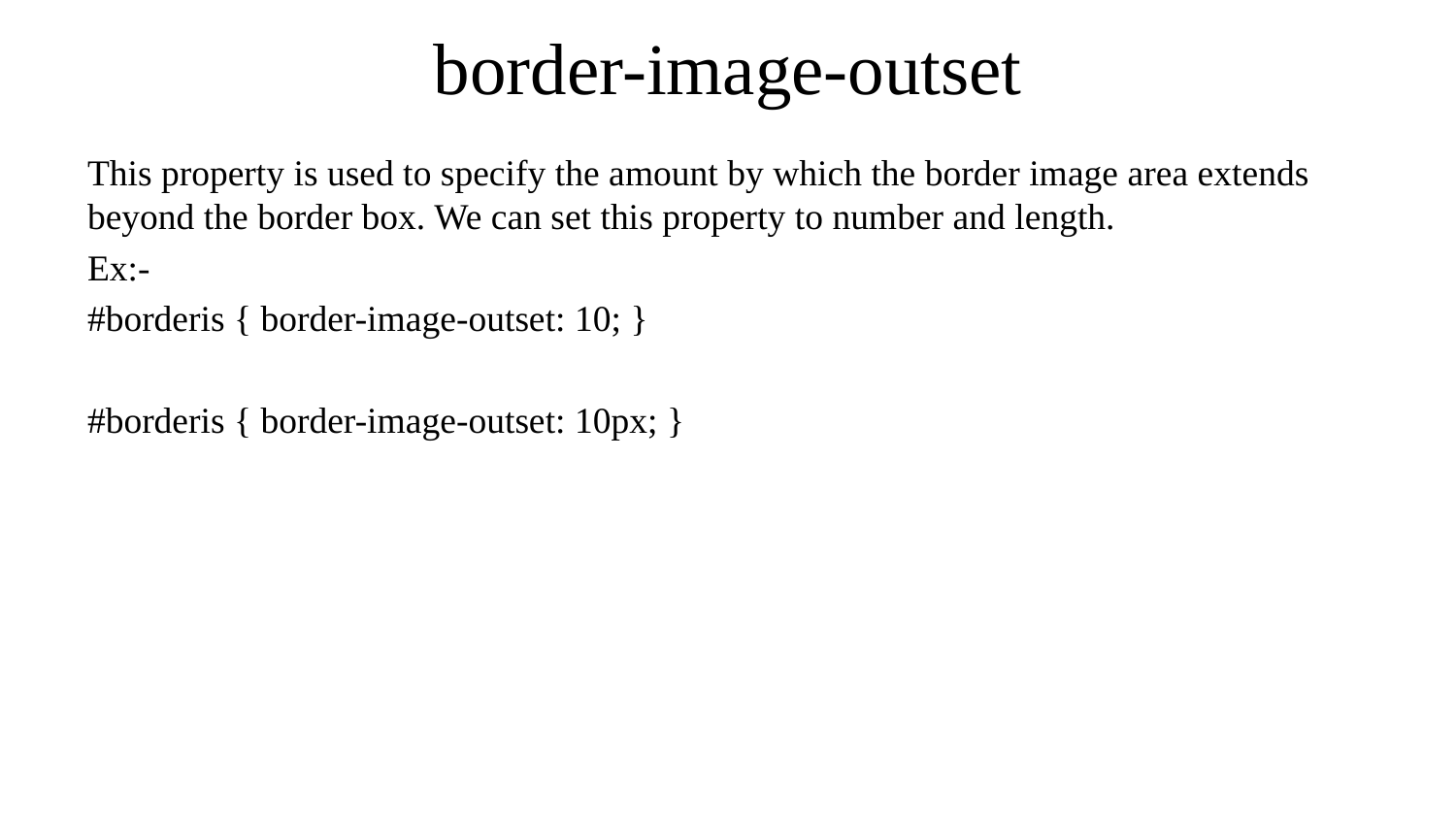

# border-image-outset
This property is used to specify the amount by which the border image area extends beyond the border box. We can set this property to number and length.
Ex:-
#borderis { border-image-outset: 10; }

#borderis { border-image-outset: 10px; }